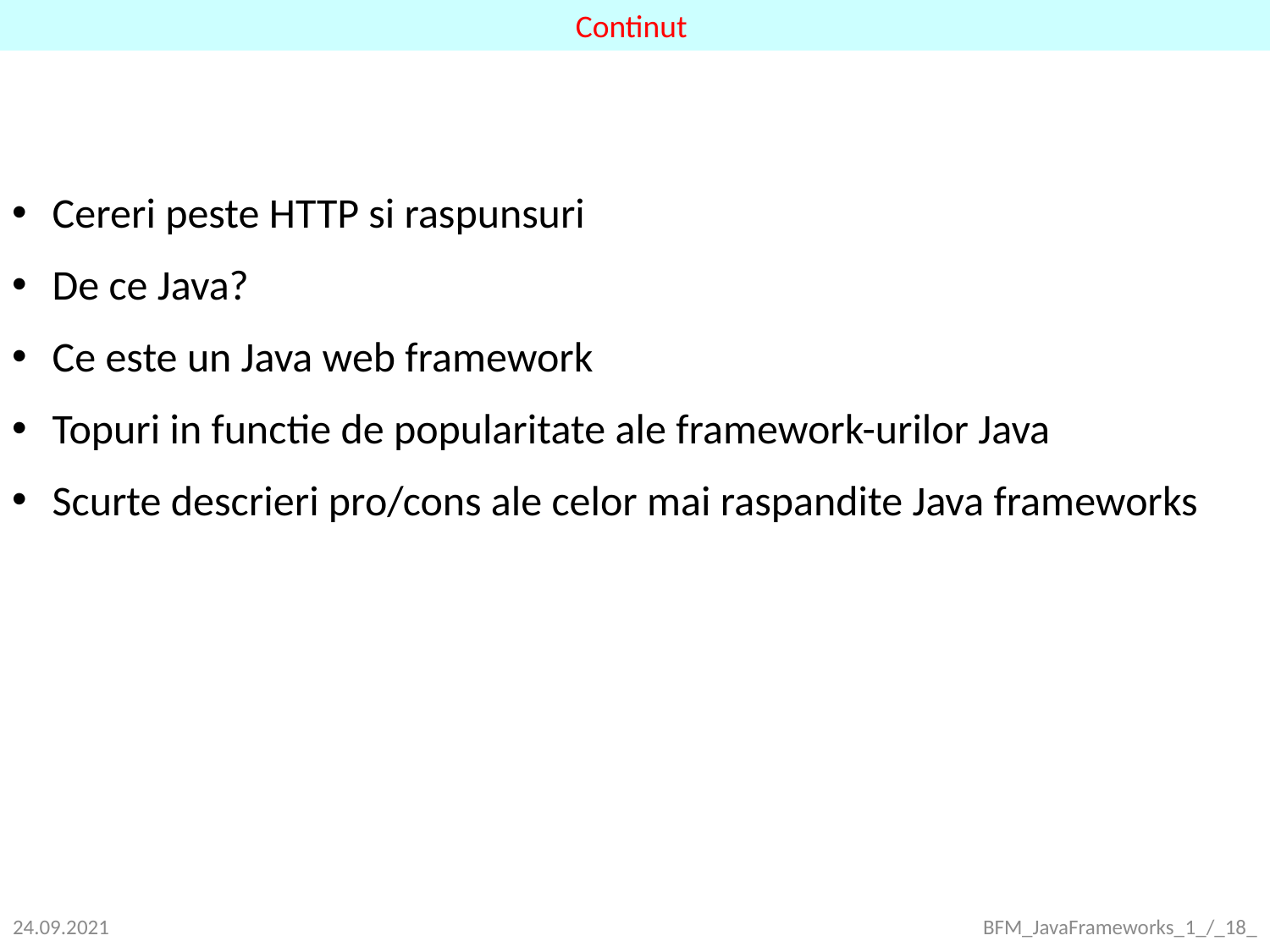

Continut
Cereri peste HTTP si raspunsuri
De ce Java?
Ce este un Java web framework
Topuri in functie de popularitate ale framework-urilor Java
Scurte descrieri pro/cons ale celor mai raspandite Java frameworks

24.09.2021
BFM_JavaFrameworks_1_/_18_